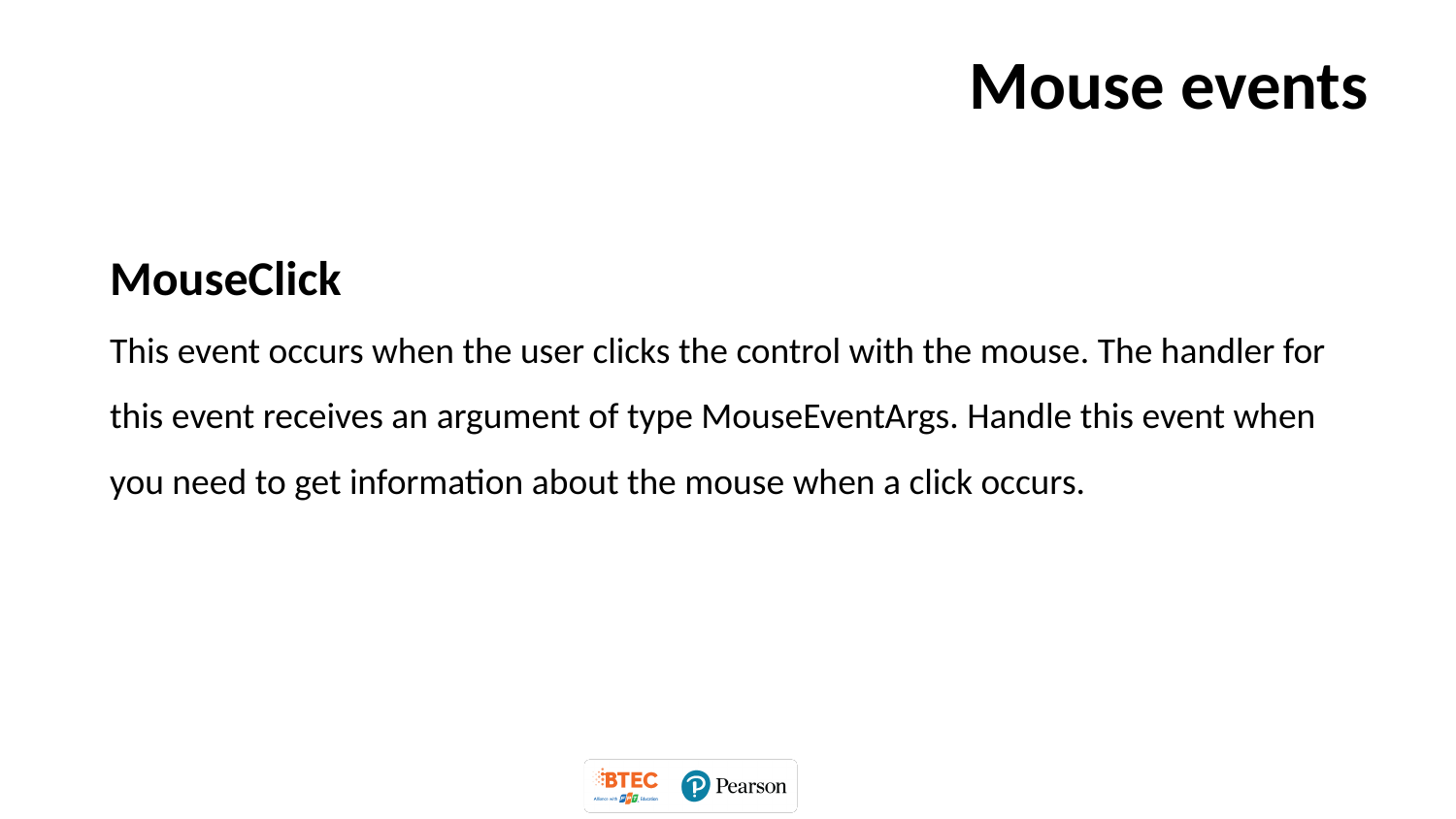

# Mouse events

MouseClick
This event occurs when the user clicks the control with the mouse. The handler for this event receives an argument of type MouseEventArgs. Handle this event when you need to get information about the mouse when a click occurs.